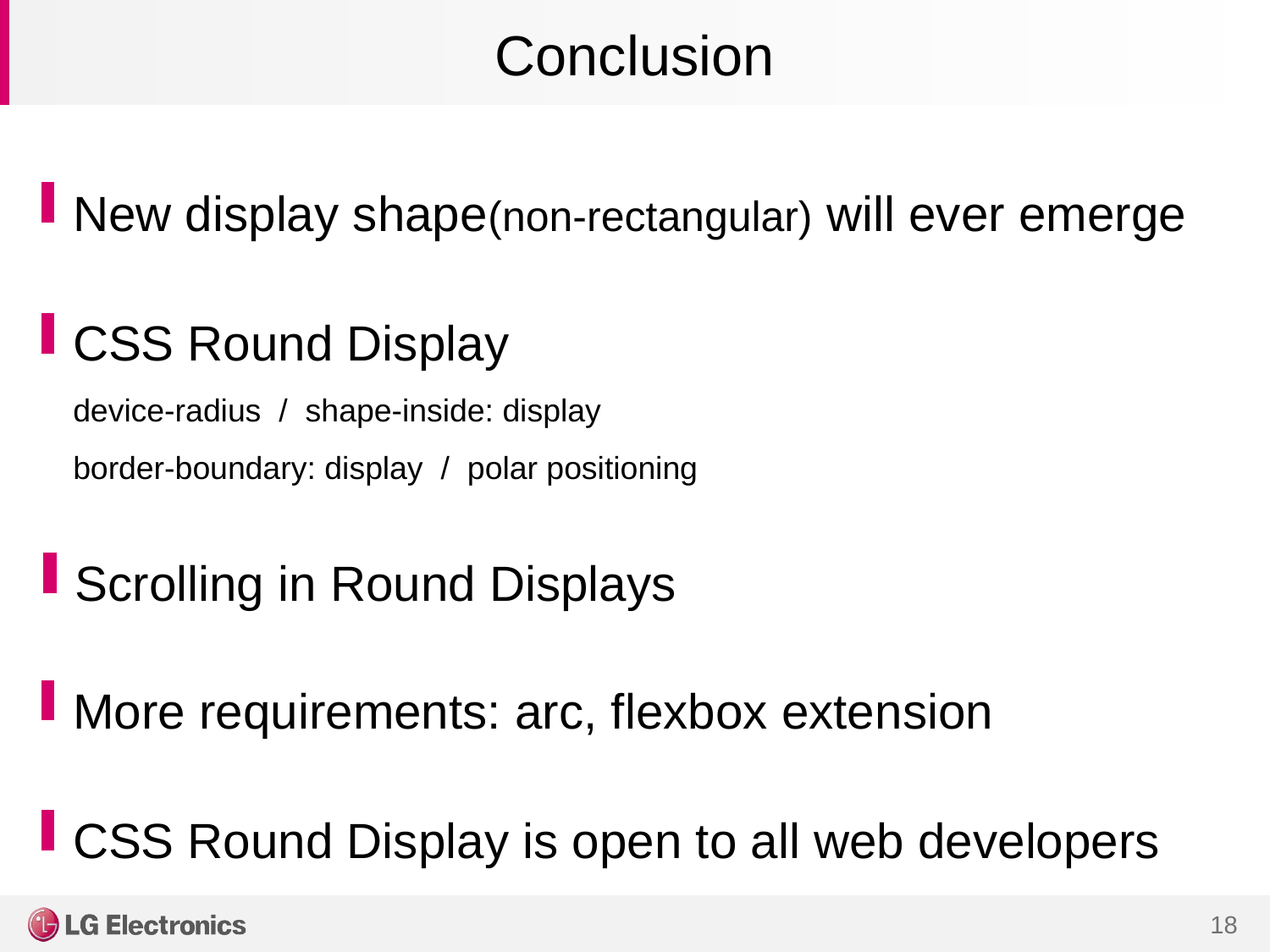

# Conclusion
New display shape(non-rectangular) will ever emerge
CSS Round Display
device-radius  /  shape-inside: display
border-boundary: display  /  polar positioning
Scrolling in Round Displays
More requirements: arc, flexbox extension
CSS Round Display is open to all web developers